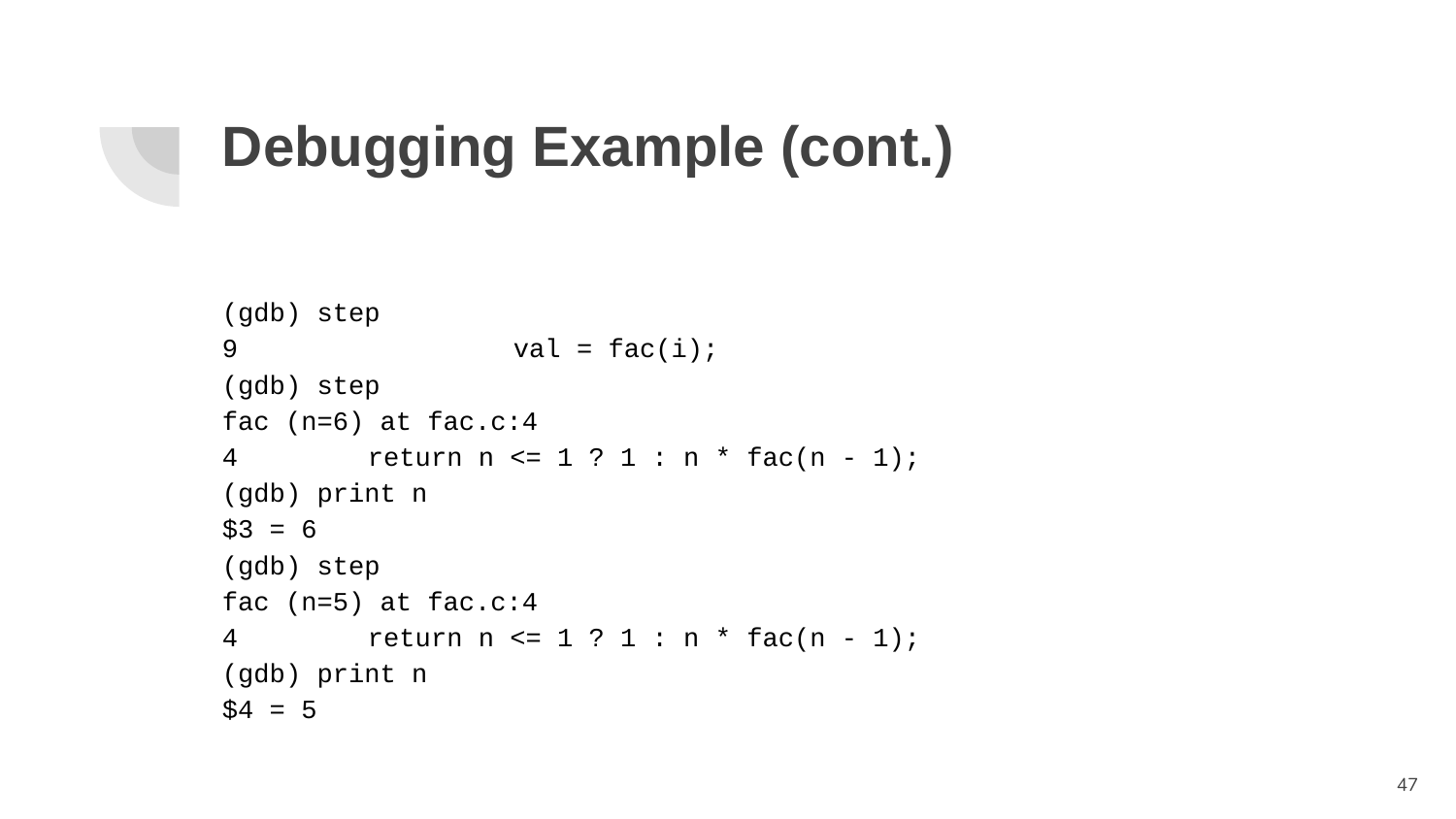

# Debugging Example (cont.)
(gdb) step
9           	val = fac(i);
(gdb) step
fac (n=6) at fac.c:4
4       	return n <= 1 ? 1 : n * fac(n - 1);
(gdb) print n
$3 = 6
(gdb) step
fac (n=5) at fac.c:4
4       	return n <= 1 ? 1 : n * fac(n - 1);
(gdb) print n
$4 = 5
47